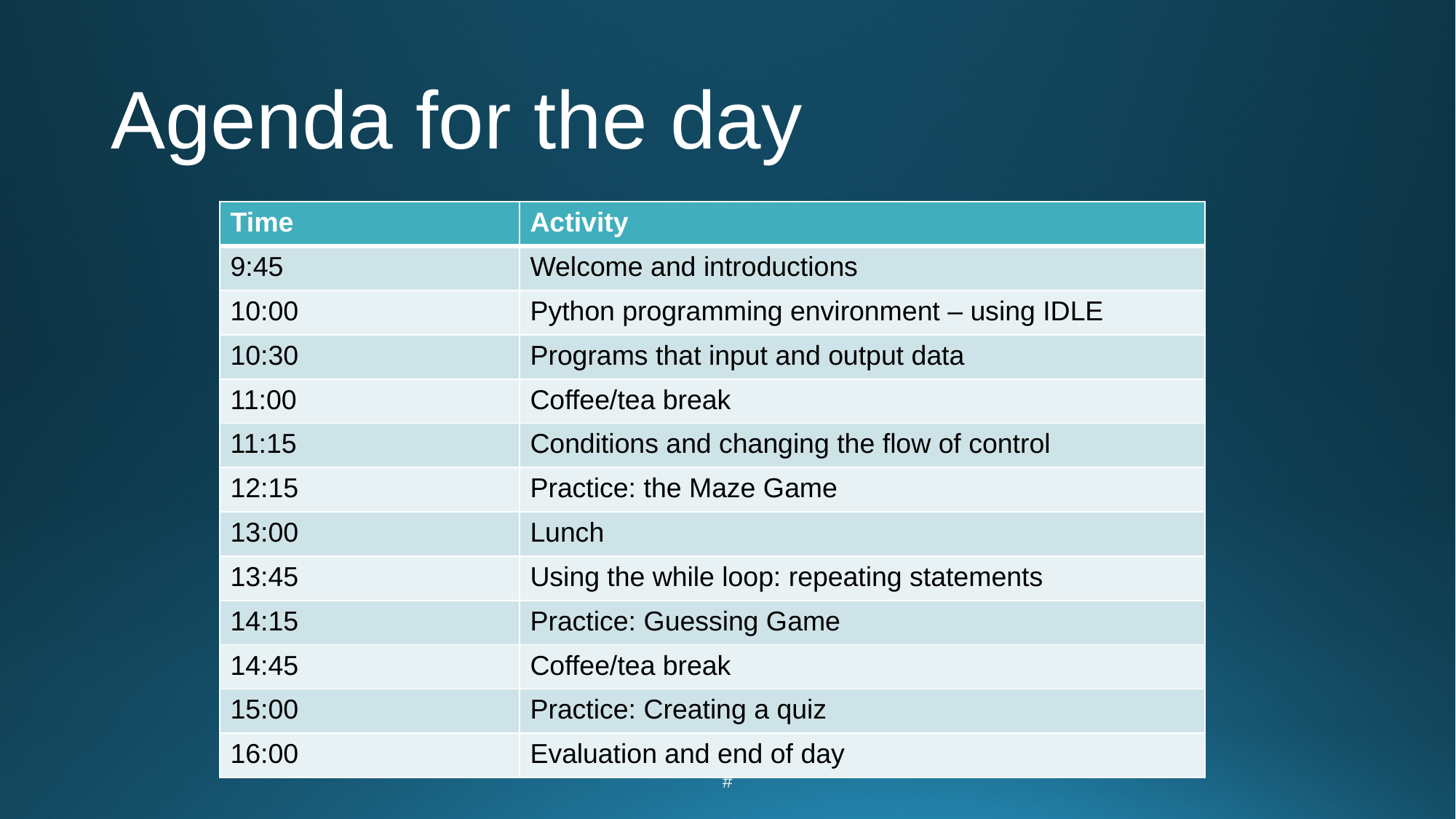

# Agenda for the day
| Time | Activity |
| --- | --- |
| 9:45 | Welcome and introductions |
| 10:00 | Python programming environment – using IDLE |
| 10:30 | Programs that input and output data |
| 11:00 | Coffee/tea break |
| 11:15 | Conditions and changing the flow of control |
| 12:15 | Practice: the Maze Game |
| 13:00 | Lunch |
| 13:45 | Using the while loop: repeating statements |
| 14:15 | Practice: Guessing Game |
| 14:45 | Coffee/tea break |
| 15:00 | Practice: Creating a quiz |
| 16:00 | Evaluation and end of day |
#